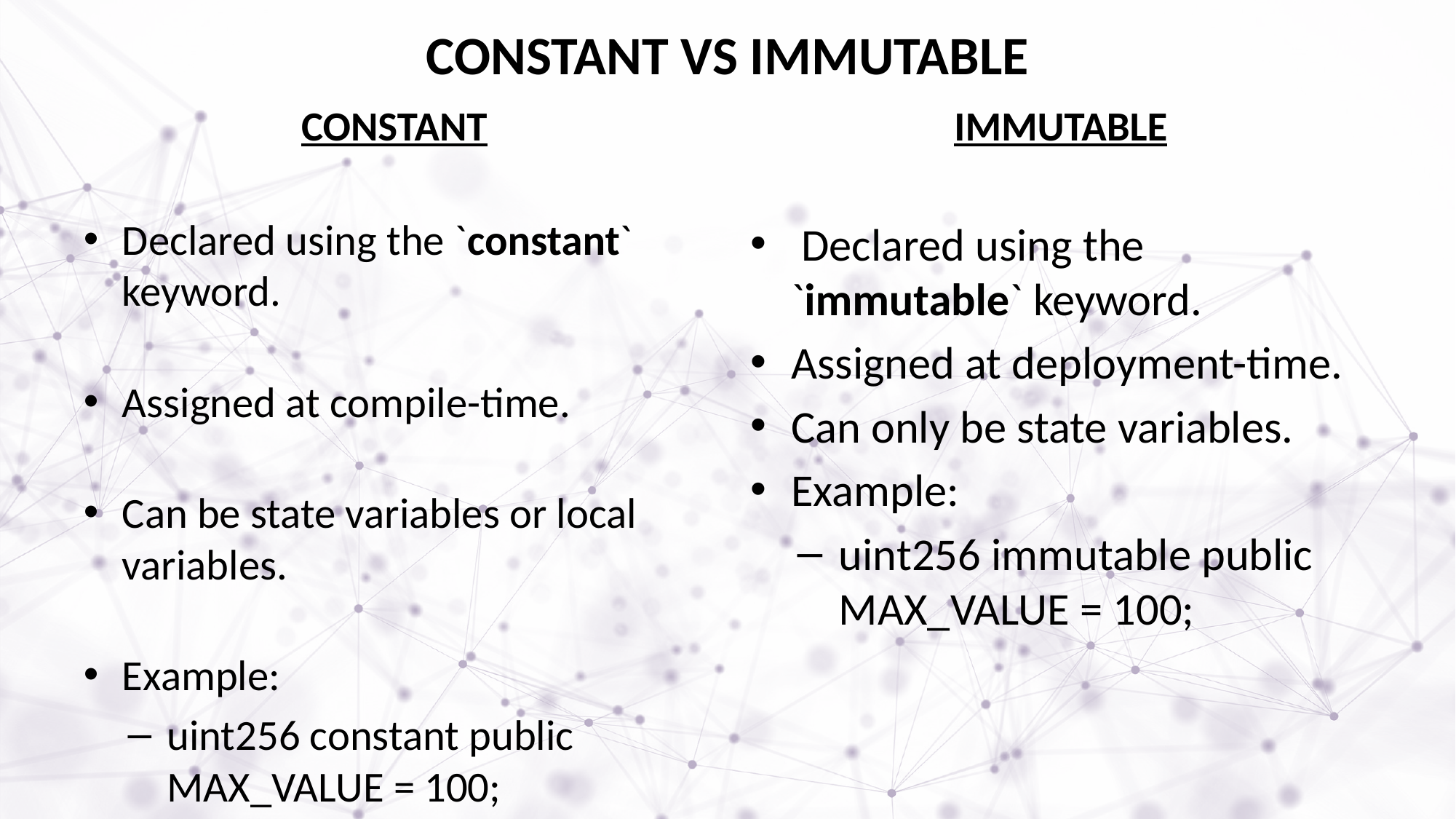

# CONSTANT VS IMMUTABLE
CONSTANT
IMMUTABLE

Declared using the `constant` keyword.
Assigned at compile-time.
Can be state variables or local variables.
Example:
uint256 constant public MAX_VALUE = 100;

 Declared using the `immutable` keyword.
Assigned at deployment-time.
Can only be state variables.
Example:
uint256 immutable public   MAX_VALUE = 100;